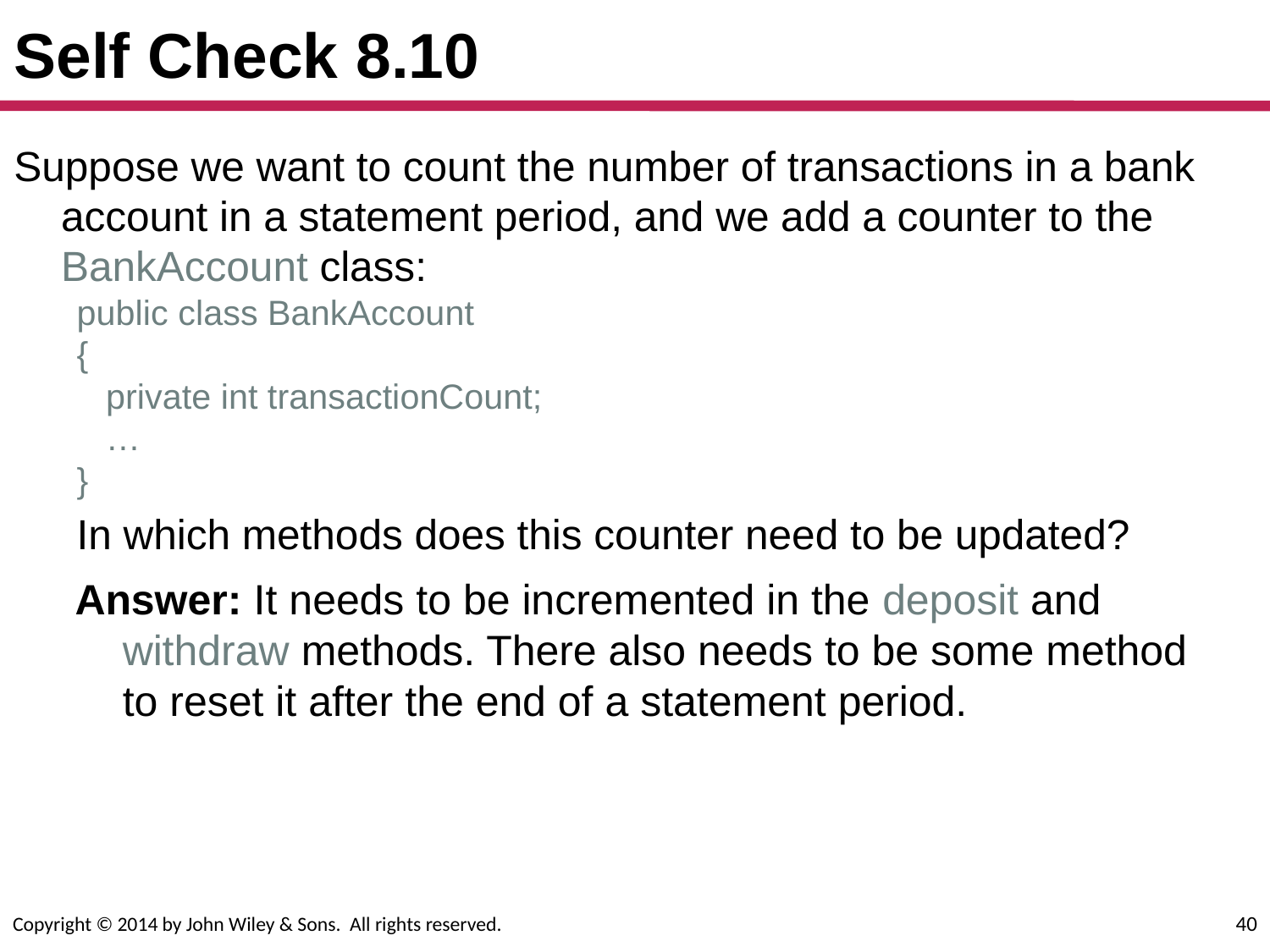

# Self Check 8.10
Suppose we want to count the number of transactions in a bank account in a statement period, and we add a counter to the BankAccount class:
public class BankAccount
{
   private int transactionCount;
   …
}
In which methods does this counter need to be updated?
Answer: It needs to be incremented in the deposit and withdraw methods. There also needs to be some method to reset it after the end of a statement period.